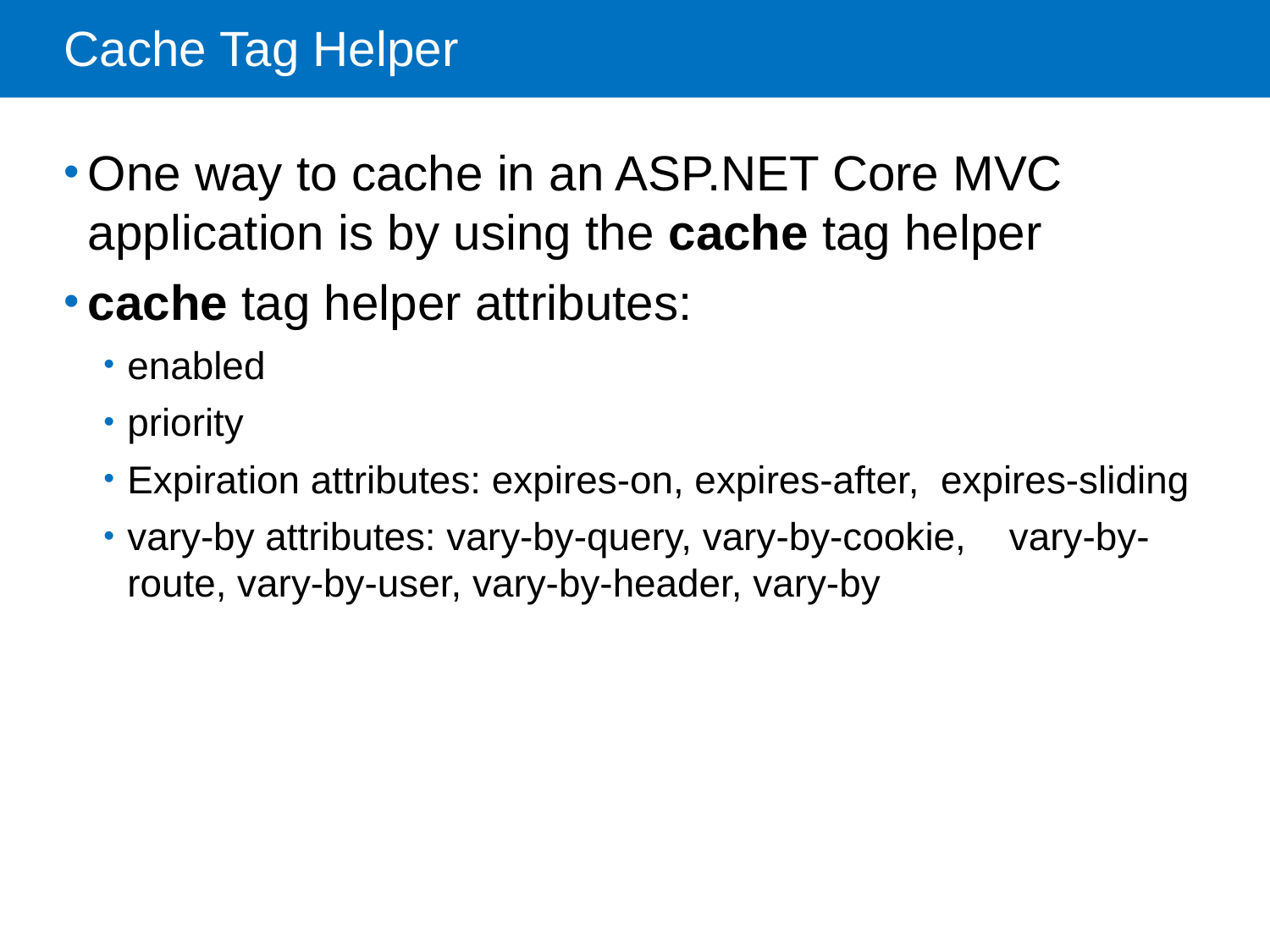

# Cache Tag Helper

One way to cache in an ASP.NET Core MVC application is by using the cache tag helper
cache tag helper attributes:
enabled
priority
Expiration attributes: expires-on, expires-after,  expires-sliding
vary-by attributes: vary-by-query, vary-by-cookie,    vary-by-route, vary-by-user, vary-by-header, vary-by